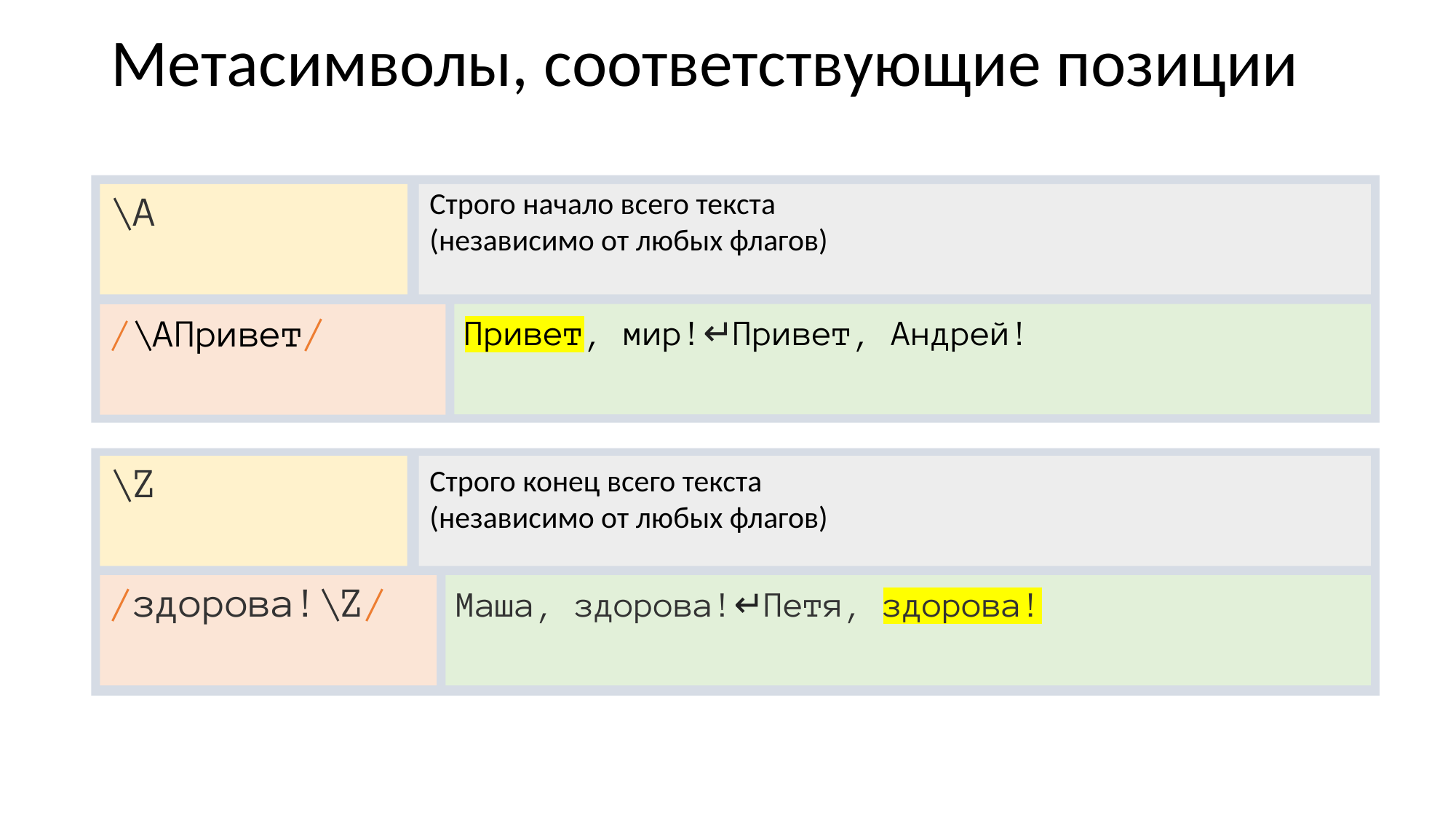

# Метасимволы, соответствующие позиции

Строго начало всего текста
(независимо от любых флагов)
\A
Привет, мир!↵Привет, Андрей!
/\AПривет/

Строго конец всего текста
(независимо от любых флагов)
\Z
Маша, здорова!↵Петя, здорова!
/здорова!\Z/